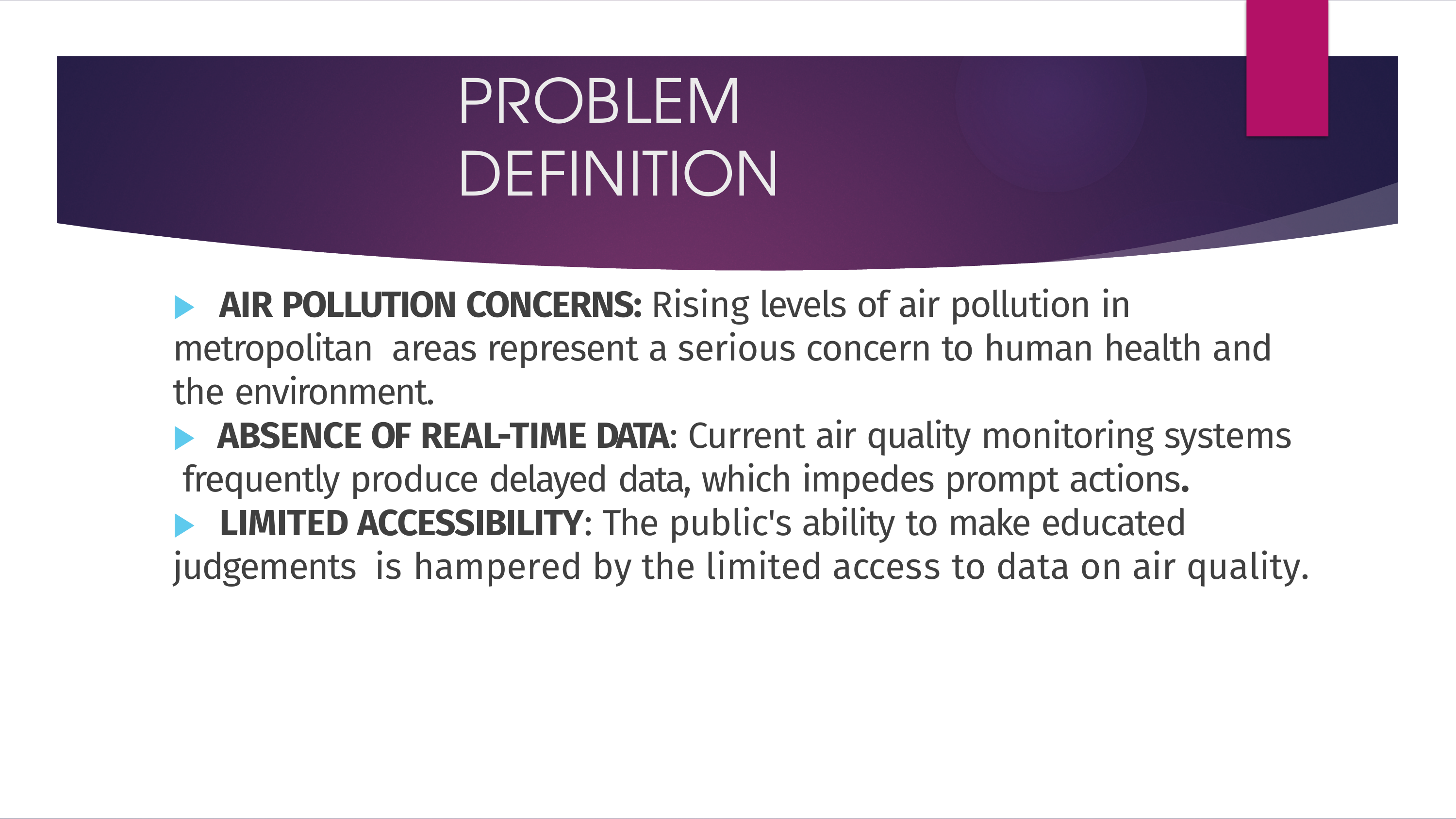

# PROBLEM DEFINITION
▶ AIR POLLUTION CONCERNS: Rising levels of air pollution in metropolitan  areas represent a serious concern to human health and the environment.
▶ ABSENCE OF REAL-TIME DATA: Current air quality monitoring systems  frequently produce delayed data, which impedes prompt actions.
▶ LIMITED ACCESSIBILITY: The public's ability to make educated judgements  is hampered by the limited access to data on air quality.